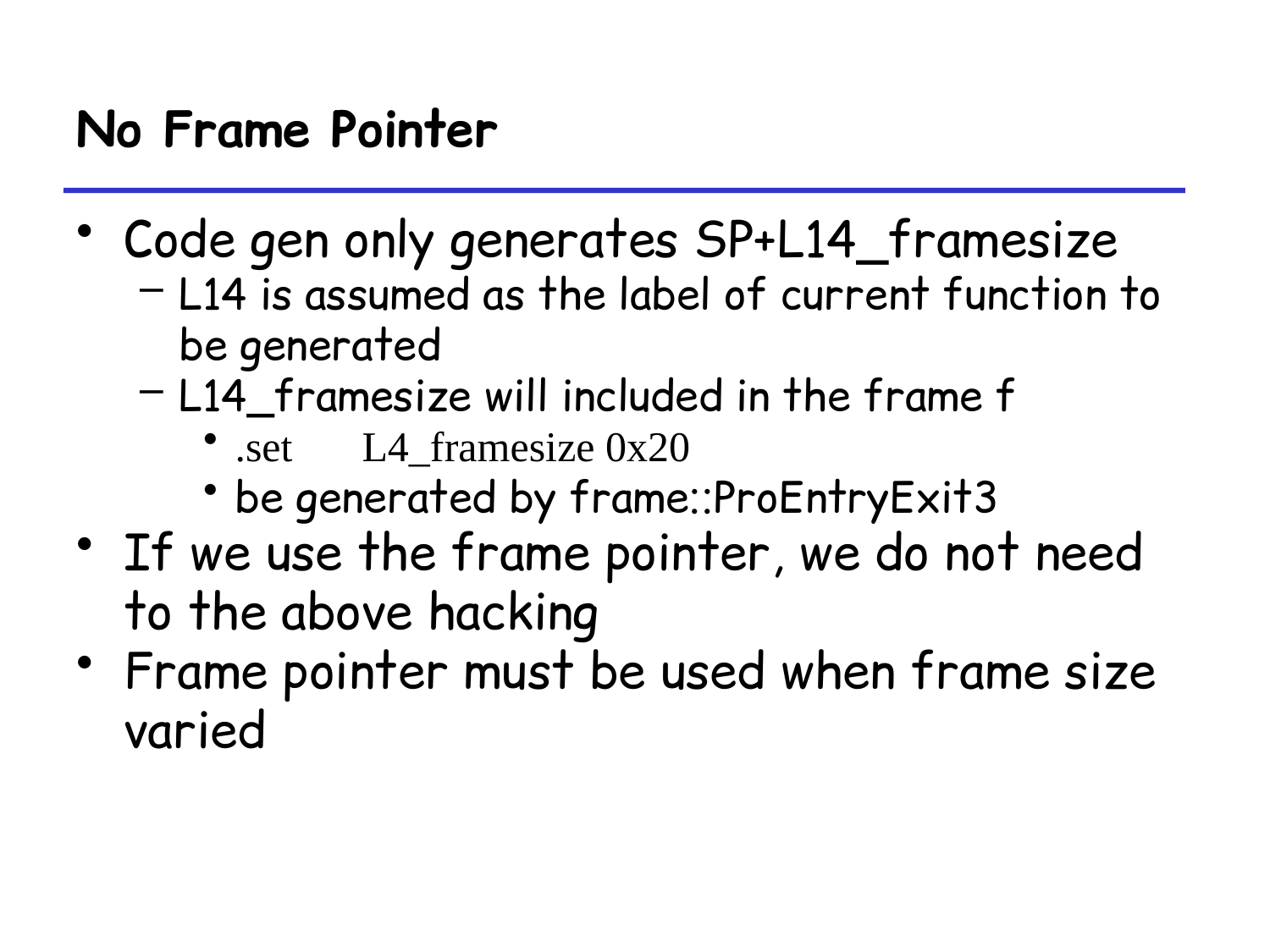

# No Frame Pointer
Code gen only generates SP+L14_framesize
L14 is assumed as the label of current function to be generated
L14_framesize will included in the frame f
.set 	L4_framesize 0x20
be generated by frame::ProEntryExit3
If we use the frame pointer, we do not need to the above hacking
Frame pointer must be used when frame size varied

71